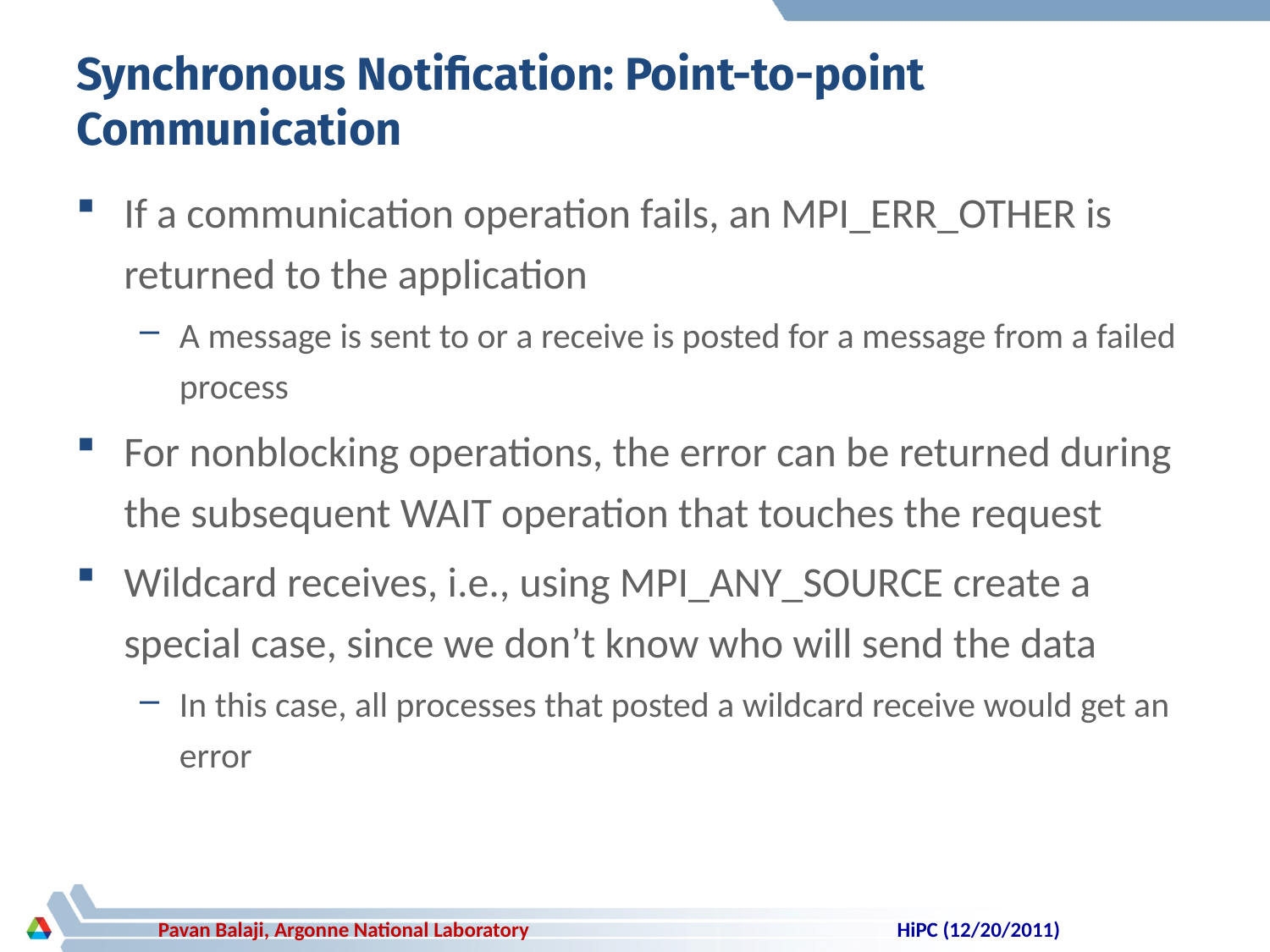

# Synchronous Notification: Point-to-point Communication
If a communication operation fails, an MPI_ERR_OTHER is returned to the application
A message is sent to or a receive is posted for a message from a failed process
For nonblocking operations, the error can be returned during the subsequent WAIT operation that touches the request
Wildcard receives, i.e., using MPI_ANY_SOURCE create a special case, since we don’t know who will send the data
In this case, all processes that posted a wildcard receive would get an error
HiPC (12/20/2011)